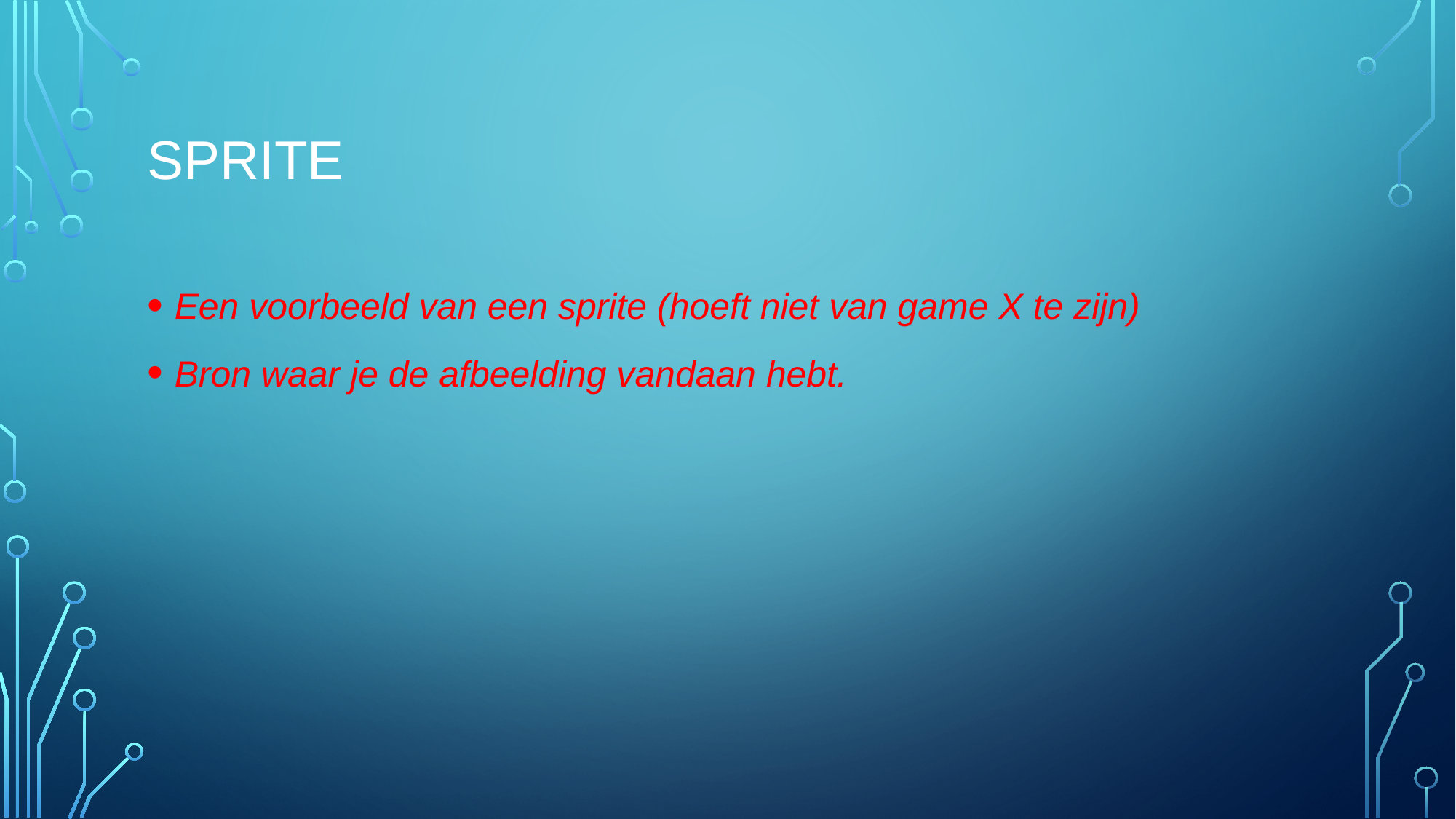

# SPRITE
Een voorbeeld van een sprite (hoeft niet van game X te zijn)
Bron waar je de afbeelding vandaan hebt.